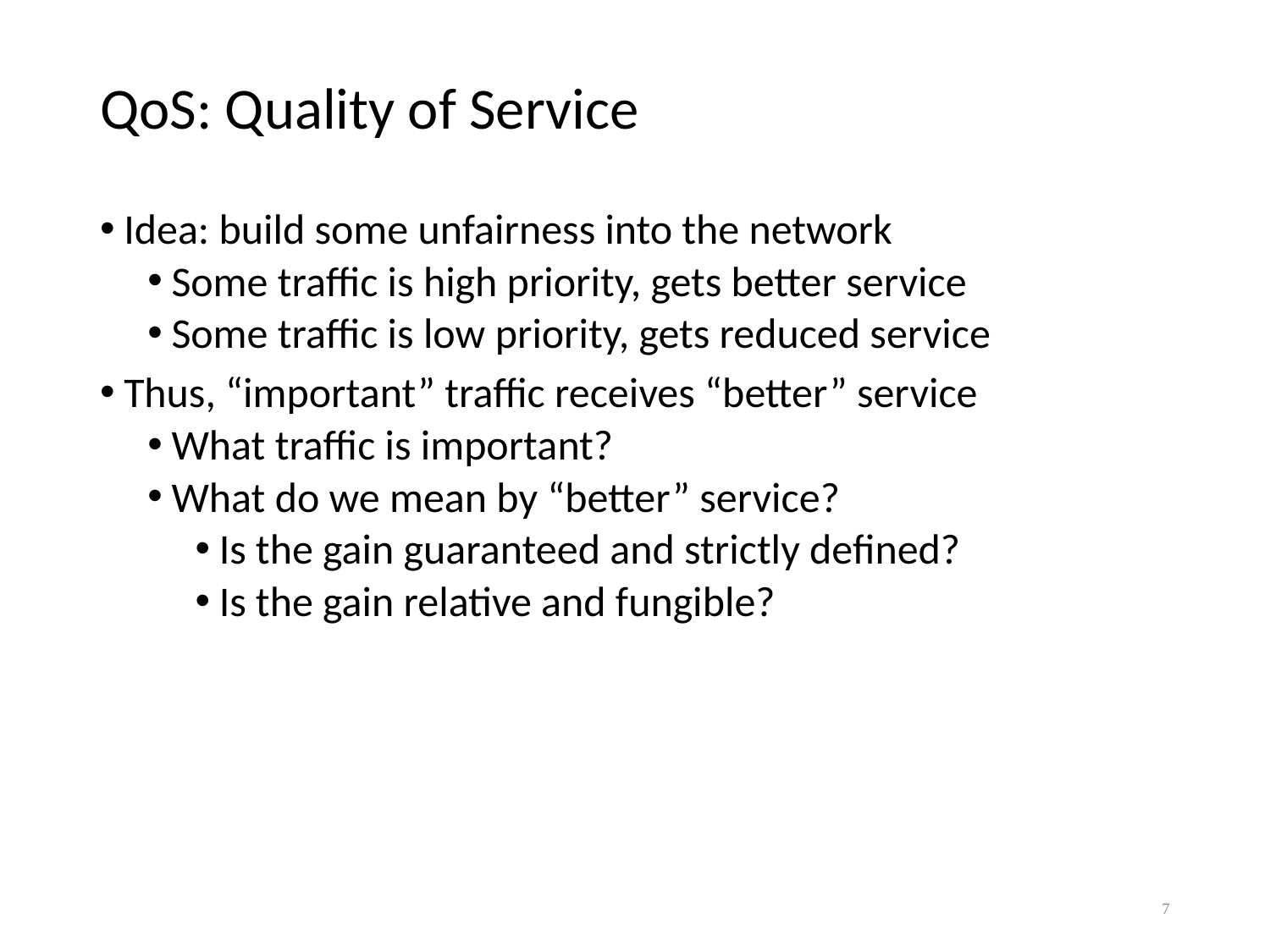

# QoS: Quality of Service
Idea: build some unfairness into the network
Some traffic is high priority, gets better service
Some traffic is low priority, gets reduced service
Thus, “important” traffic receives “better” service
What traffic is important?
What do we mean by “better” service?
Is the gain guaranteed and strictly defined?
Is the gain relative and fungible?
7